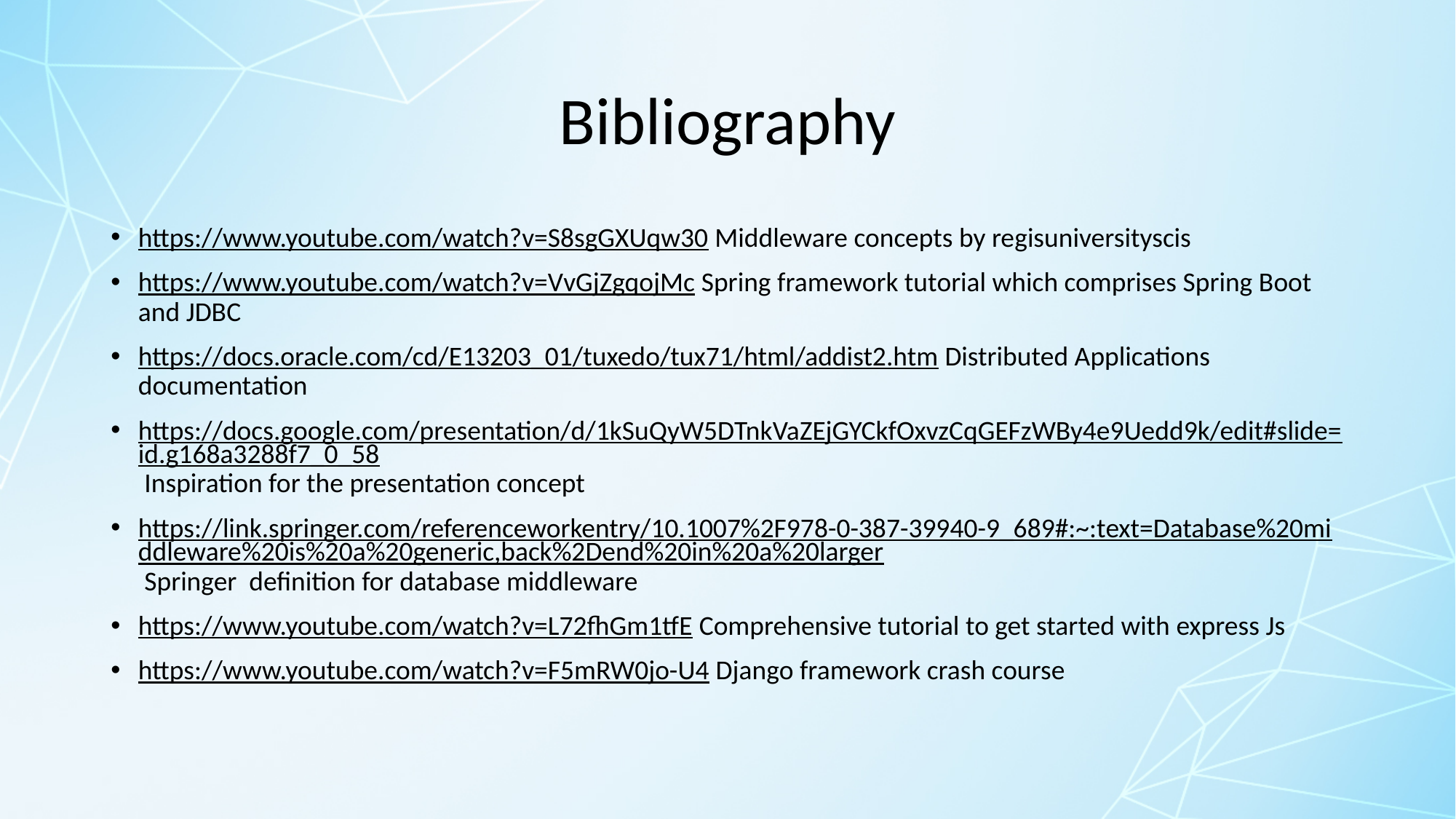

# Bibliography
https://www.youtube.com/watch?v=S8sgGXUqw30 Middleware concepts by regisuniversityscis
https://www.youtube.com/watch?v=VvGjZgqojMc Spring framework tutorial which comprises Spring Boot and JDBC
https://docs.oracle.com/cd/E13203_01/tuxedo/tux71/html/addist2.htm Distributed Applications documentation
https://docs.google.com/presentation/d/1kSuQyW5DTnkVaZEjGYCkfOxvzCqGEFzWBy4e9Uedd9k/edit#slide=id.g168a3288f7_0_58 Inspiration for the presentation concept
https://link.springer.com/referenceworkentry/10.1007%2F978-0-387-39940-9_689#:~:text=Database%20middleware%20is%20a%20generic,back%2Dend%20in%20a%20larger Springer  definition for database middleware
https://www.youtube.com/watch?v=L72fhGm1tfE Comprehensive tutorial to get started with express Js
https://www.youtube.com/watch?v=F5mRW0jo-U4 Django framework crash course